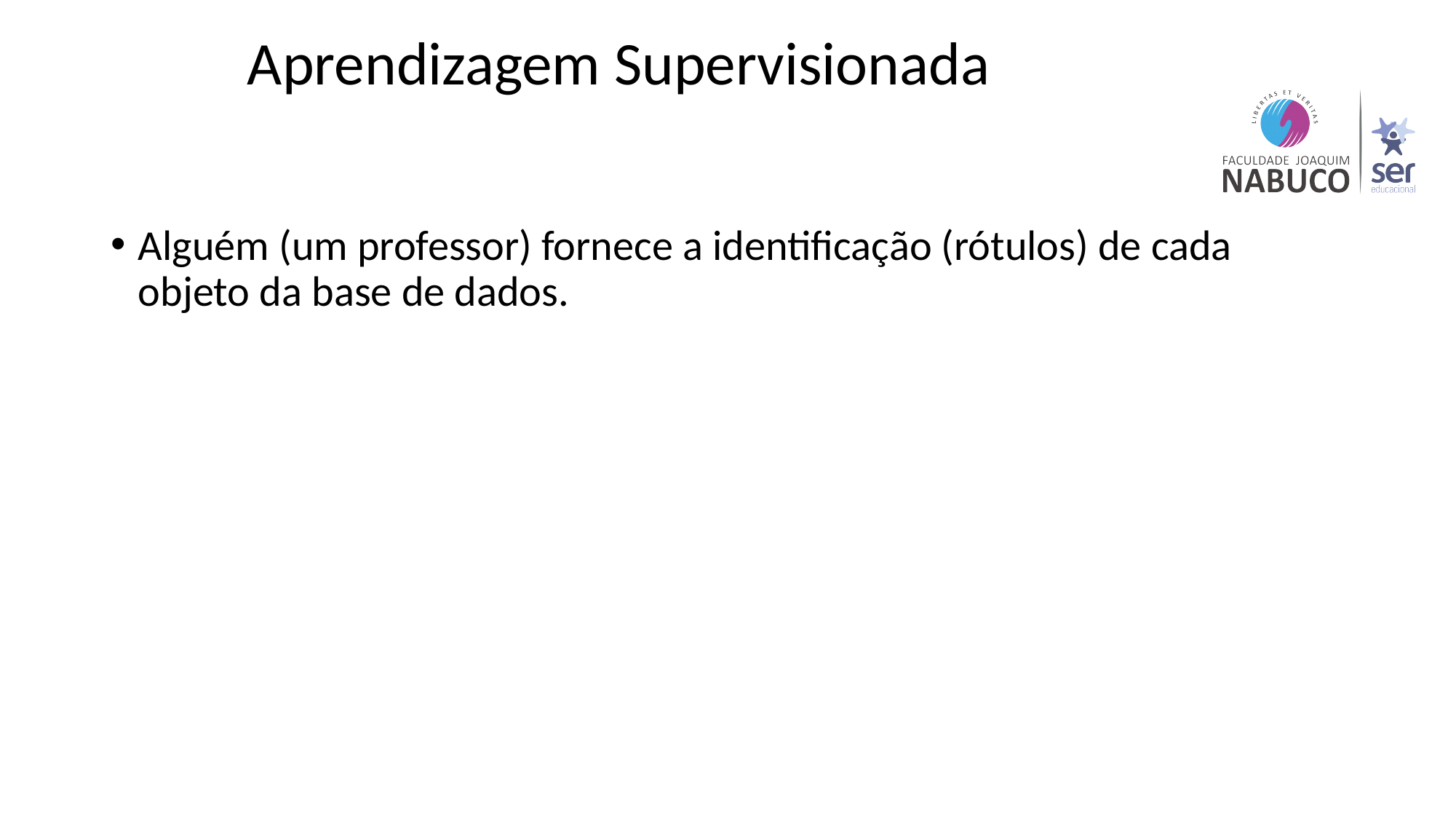

# Aprendizagem Supervisionada
Alguém (um professor) fornece a identificação (rótulos) de cada objeto da base de dados.